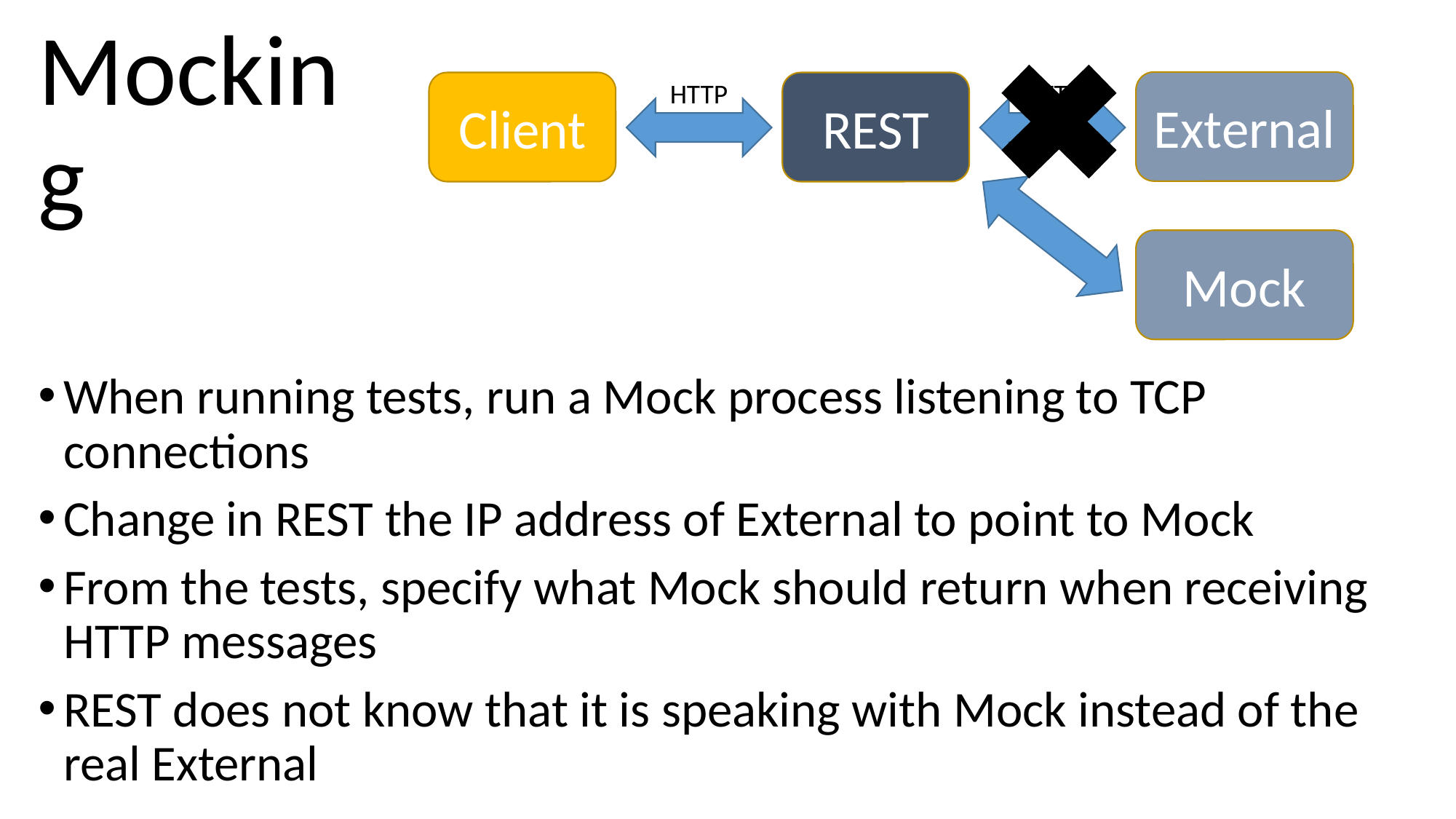

# Mocking
HTTP
HTTP
External
Client
REST

Mock
When running tests, run a Mock process listening to TCP connections
Change in REST the IP address of External to point to Mock
From the tests, specify what Mock should return when receiving HTTP messages
REST does not know that it is speaking with Mock instead of the real External